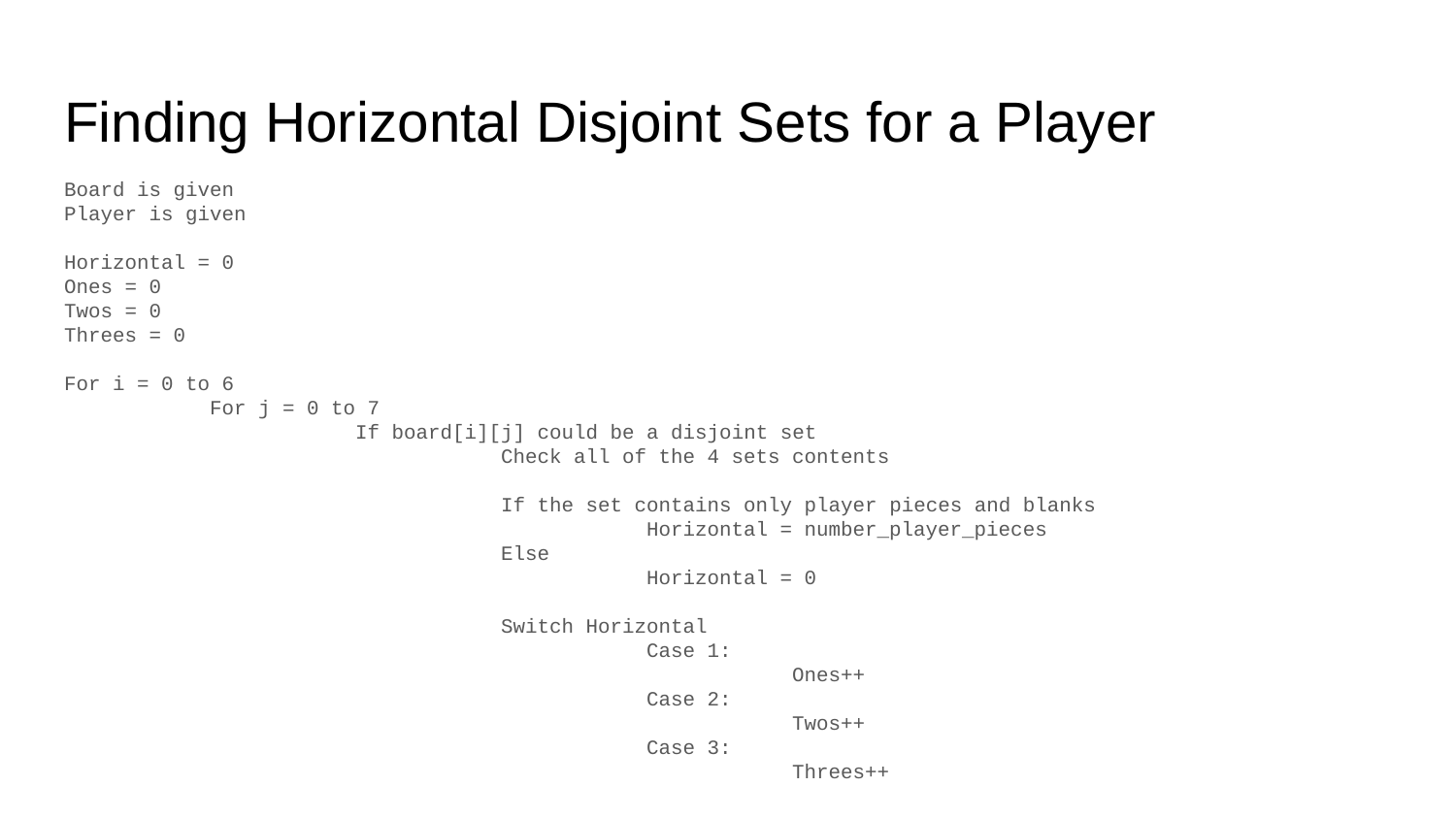

# Finding Horizontal Disjoint Sets for a Player
Board is given
Player is given

Horizontal = 0
Ones = 0
Twos = 0
Threes = 0

For i = 0 to 6
	For j = 0 to 7
		If board[i][j] could be a disjoint set
			Check all of the 4 sets contents

			If the set contains only player pieces and blanks
				Horizontal = number_player_pieces
			Else
				Horizontal = 0

			Switch Horizontal
				Case 1:
					Ones++
				Case 2:
					Twos++
				Case 3:
					Threes++